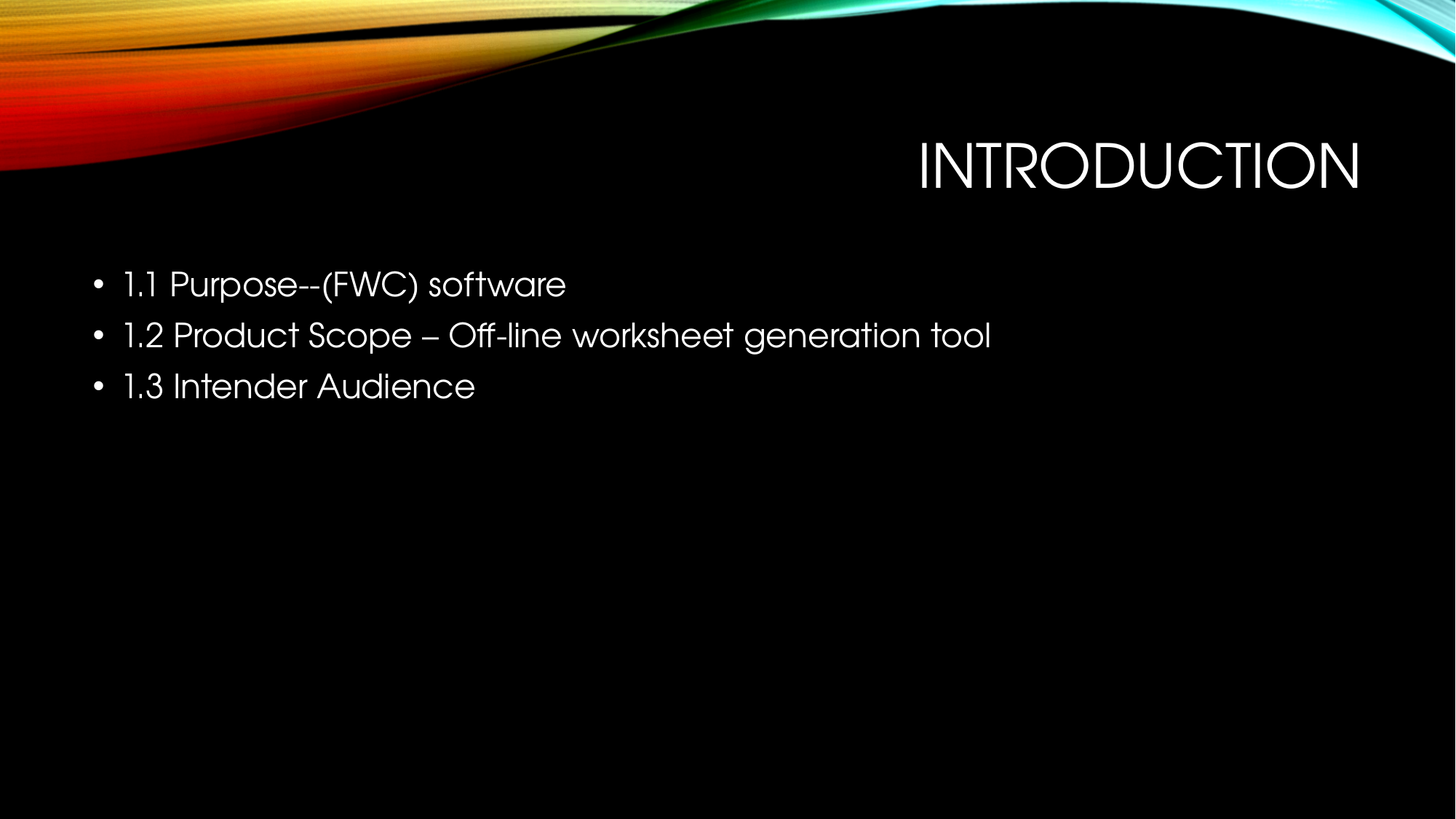

# Introduction
1.1 Purpose--(FWC) software
1.2 Product Scope – Off-line worksheet generation tool
1.3 Intender Audience